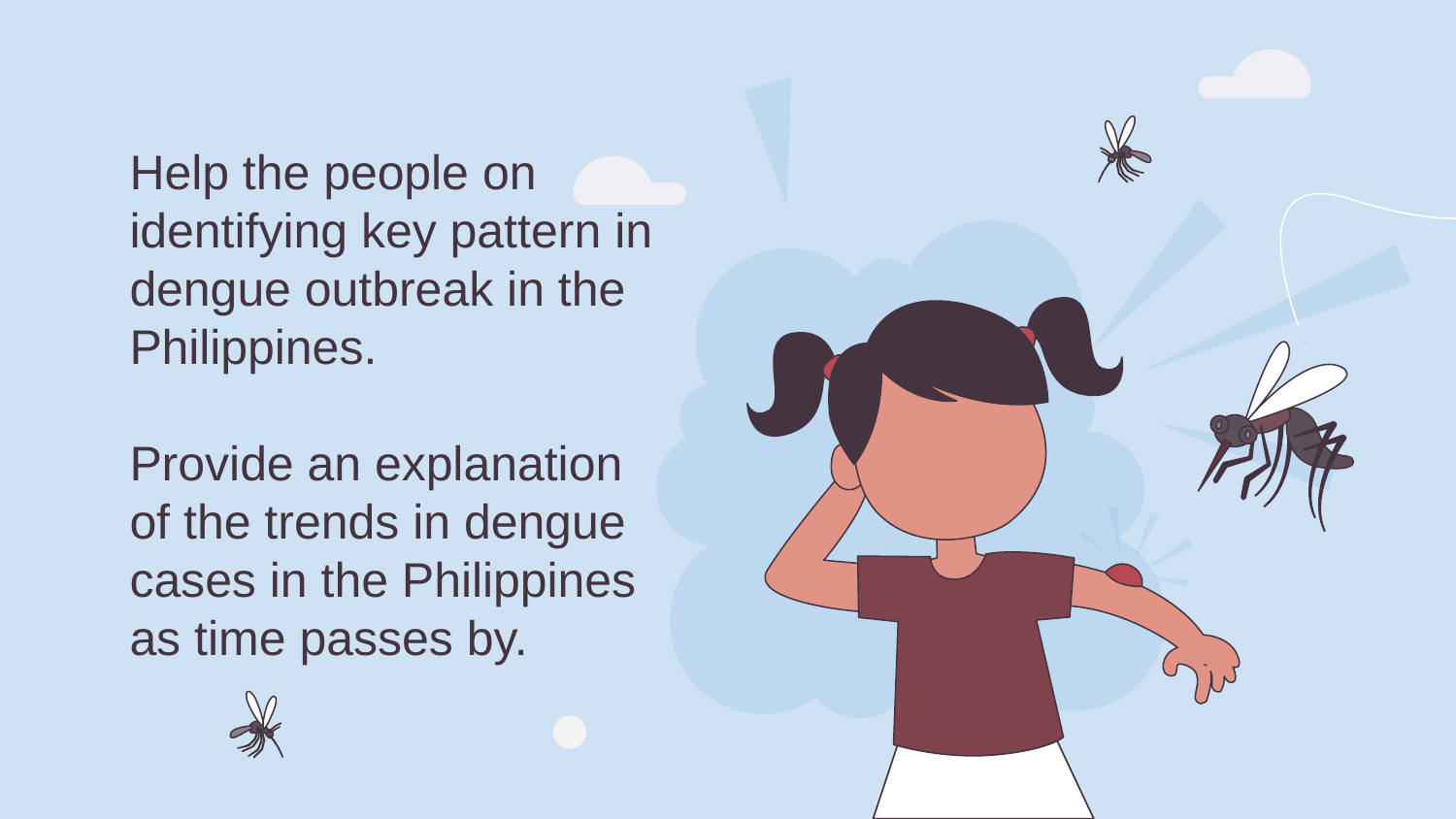

Help the people on identifying key pattern in dengue outbreak in the Philippines.

Provide an explanation of the trends in dengue cases in the Philippines as time passes by.